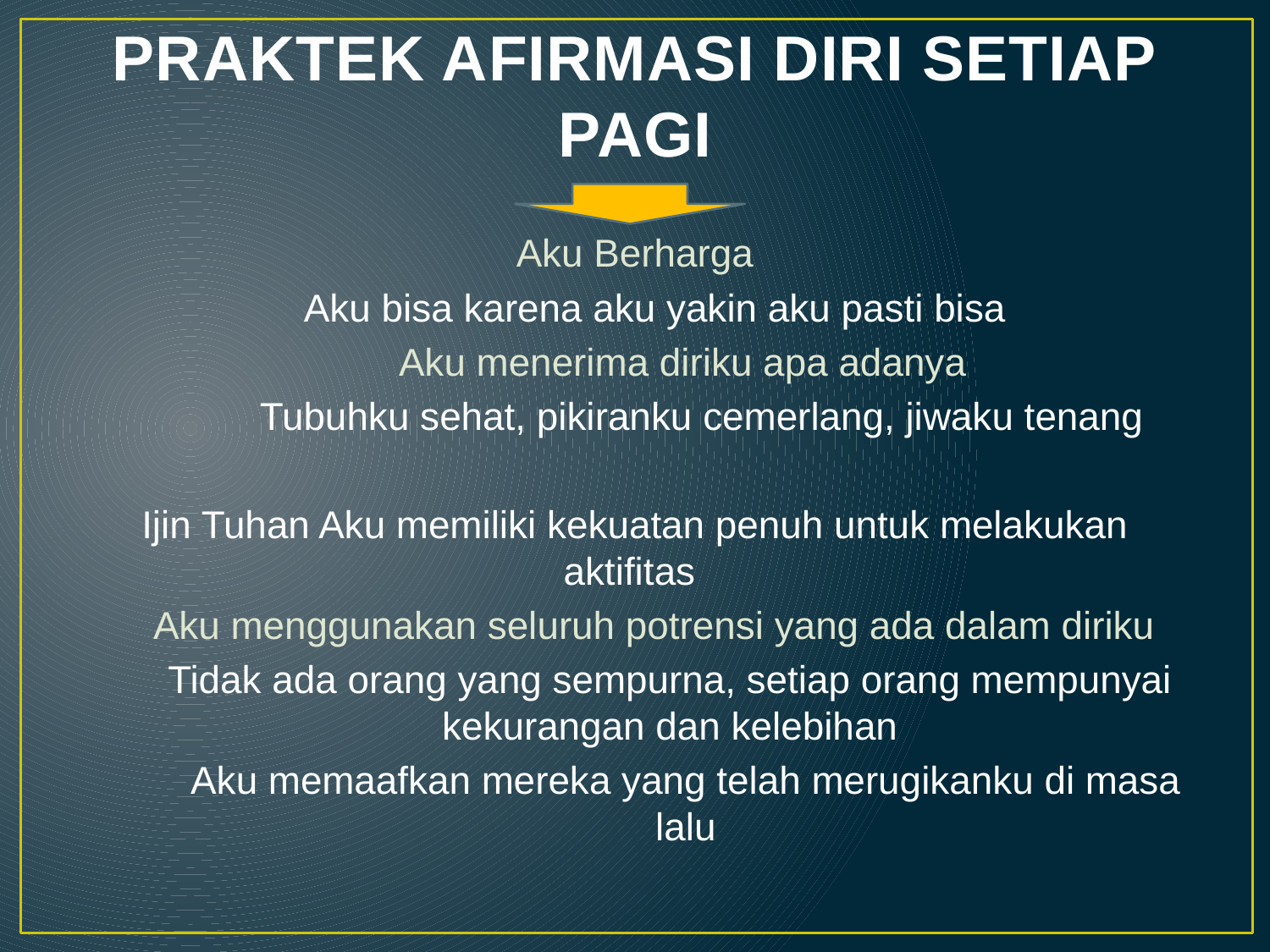

# PRAKTEK AFIRMASI DIRI SETIAP PAGI

Aku Berharga
Aku bisa karena aku yakin aku pasti bisa
Aku menerima diriku apa adanya
Tubuhku sehat, pikiranku cemerlang, jiwaku tenang

Ijin Tuhan Aku memiliki kekuatan penuh untuk melakukan aktifitas
Aku menggunakan seluruh potrensi yang ada dalam diriku
Tidak ada orang yang sempurna, setiap orang mempunyai kekurangan dan kelebihan
Aku memaafkan mereka yang telah merugikanku di masa lalu